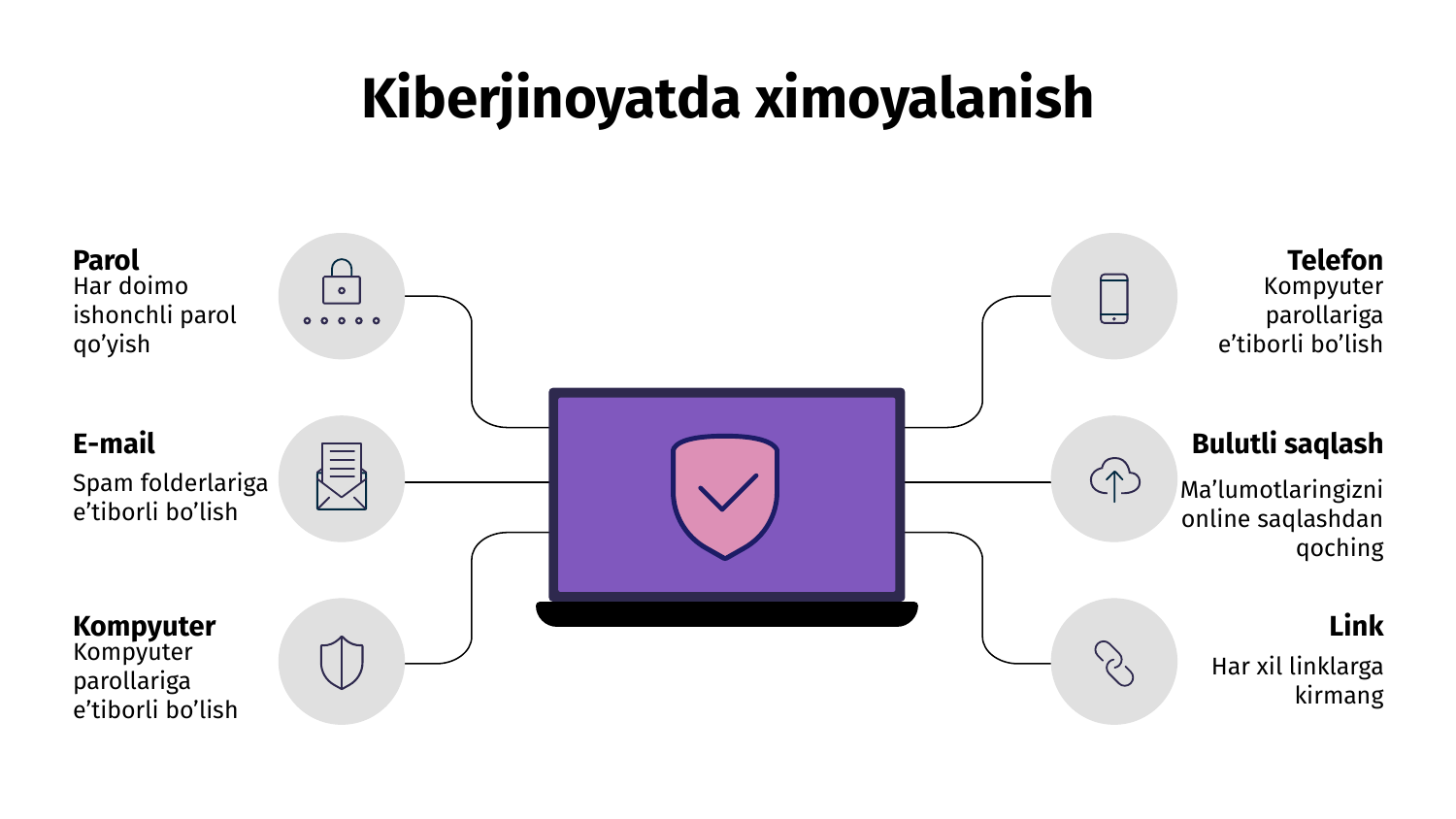

# Kiberjinoyatda ximoyalanish

Parol
Har doimo ishonchli parol qo’yish
Telefon
Kompyuter parollariga e’tiborli bo’lish
Bulutli saqlash
Ma’lumotlaringizni online saqlashdan qoching
E-mail
Spam folderlariga e’tiborli bo’lish
Kompyuter
Kompyuter parollariga e’tiborli bo’lish
Link
Har xil linklarga kirmang